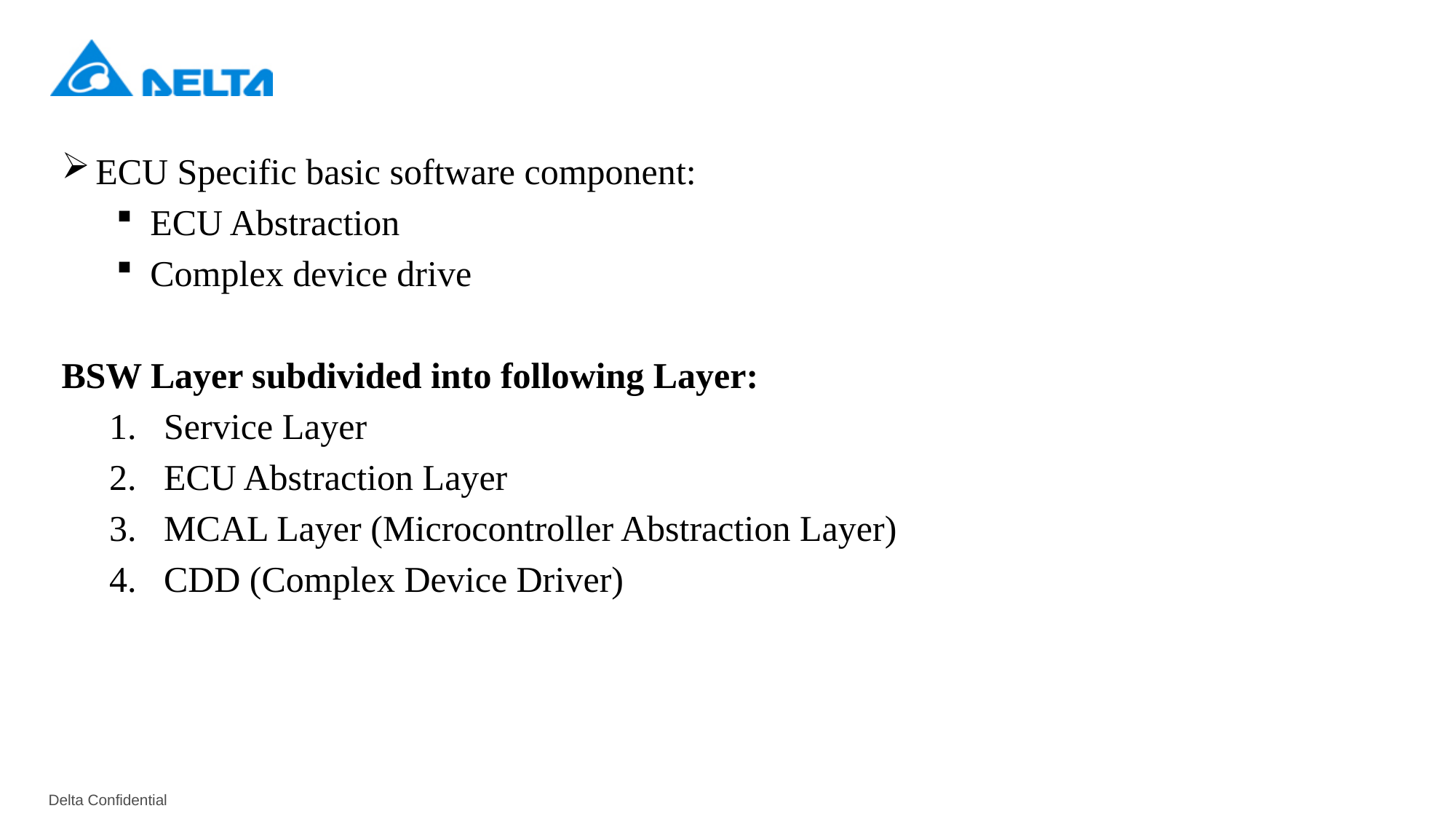

ECU Specific basic software component:
ECU Abstraction
Complex device drive

BSW Layer subdivided into following Layer:
Service Layer
ECU Abstraction Layer
MCAL Layer (Microcontroller Abstraction Layer)
CDD (Complex Device Driver)